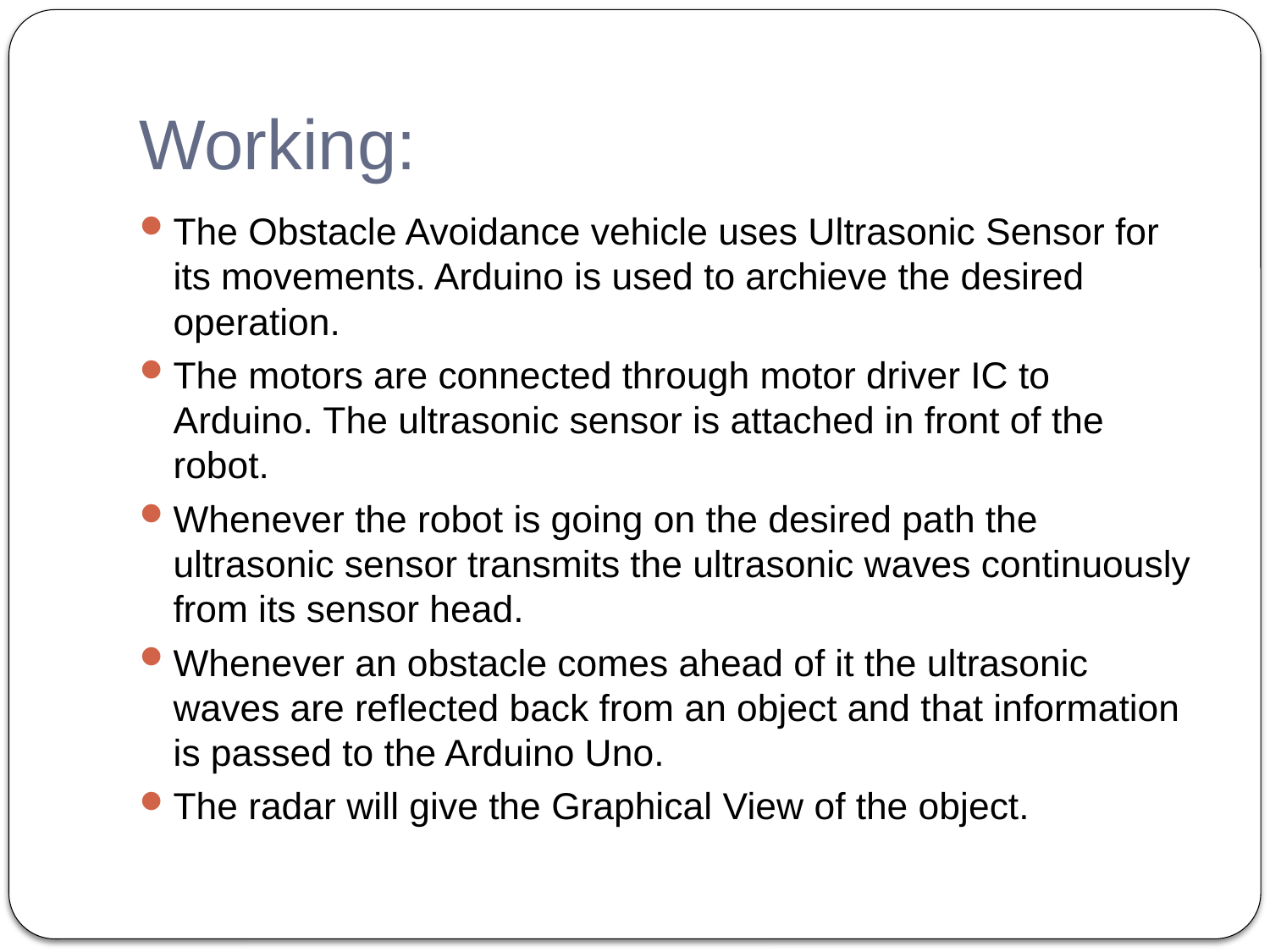

# Working:
The Obstacle Avoidance vehicle uses Ultrasonic Sensor for its movements. Arduino is used to archieve the desired operation.
The motors are connected through motor driver IC to Arduino. The ultrasonic sensor is attached in front of the robot.
Whenever the robot is going on the desired path the ultrasonic sensor transmits the ultrasonic waves continuously from its sensor head.
Whenever an obstacle comes ahead of it the ultrasonic waves are reflected back from an object and that information is passed to the Arduino Uno.
The radar will give the Graphical View of the object.